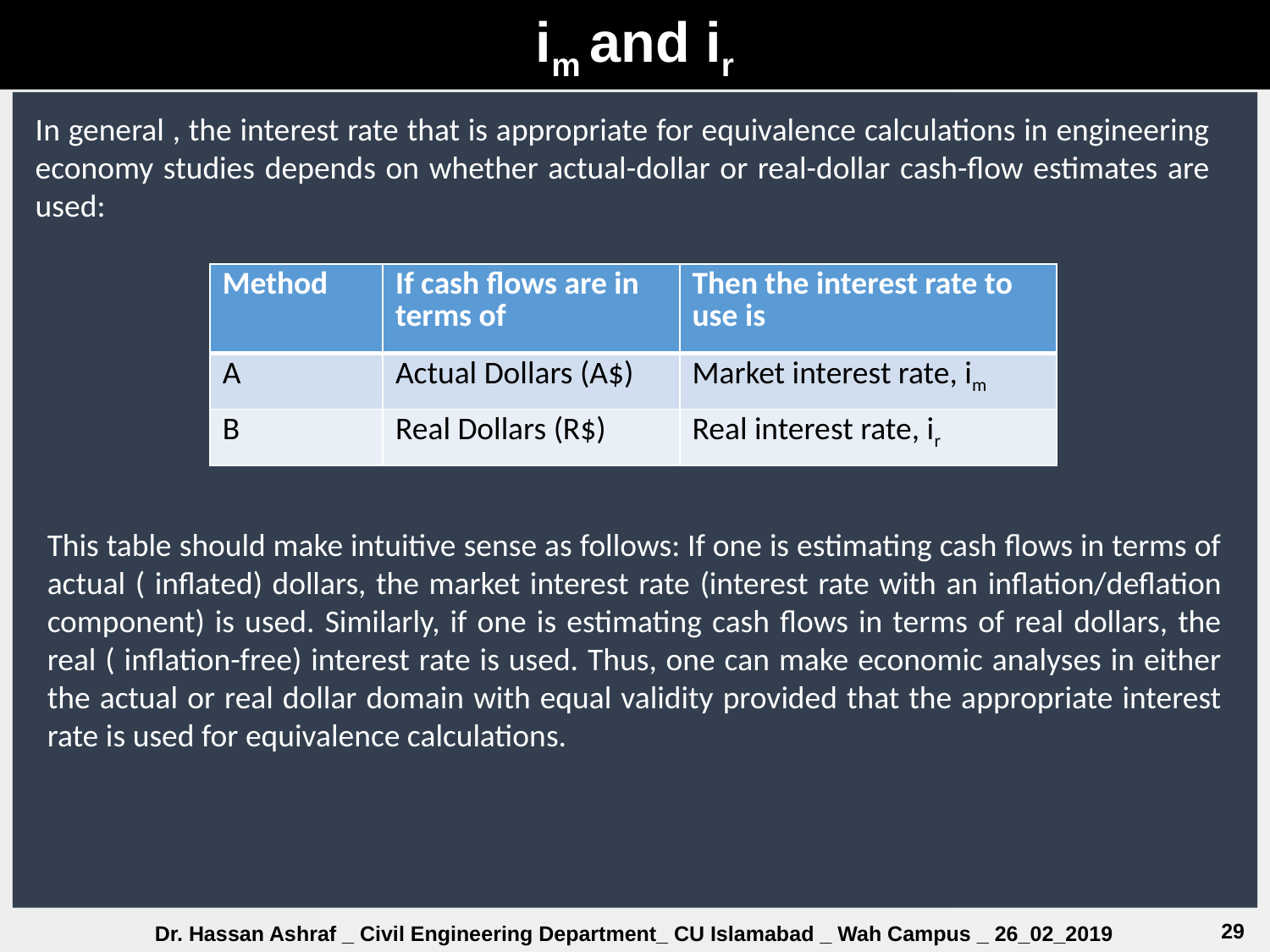

im and ir

In general , the interest rate that is appropriate for equivalence calculations in engineering economy studies depends on whether actual-dollar or real-dollar cash-flow estimates are used:
| Method | If cash flows are in terms of | Then the interest rate to use is |
| --- | --- | --- |
| A | Actual Dollars (A$) | Market interest rate, im |
| B | Real Dollars (R$) | Real interest rate, ir |
This table should make intuitive sense as follows: If one is estimating cash flows in terms of actual ( inflated) dollars, the market interest rate (interest rate with an inflation/deflation component) is used. Similarly, if one is estimating cash flows in terms of real dollars, the real ( inflation-free) interest rate is used. Thus, one can make economic analyses in either the actual or real dollar domain with equal validity provided that the appropriate interest rate is used for equivalence calculations.
29
Dr. Hassan Ashraf _ Civil Engineering Department_ CU Islamabad _ Wah Campus _ 26_02_2019